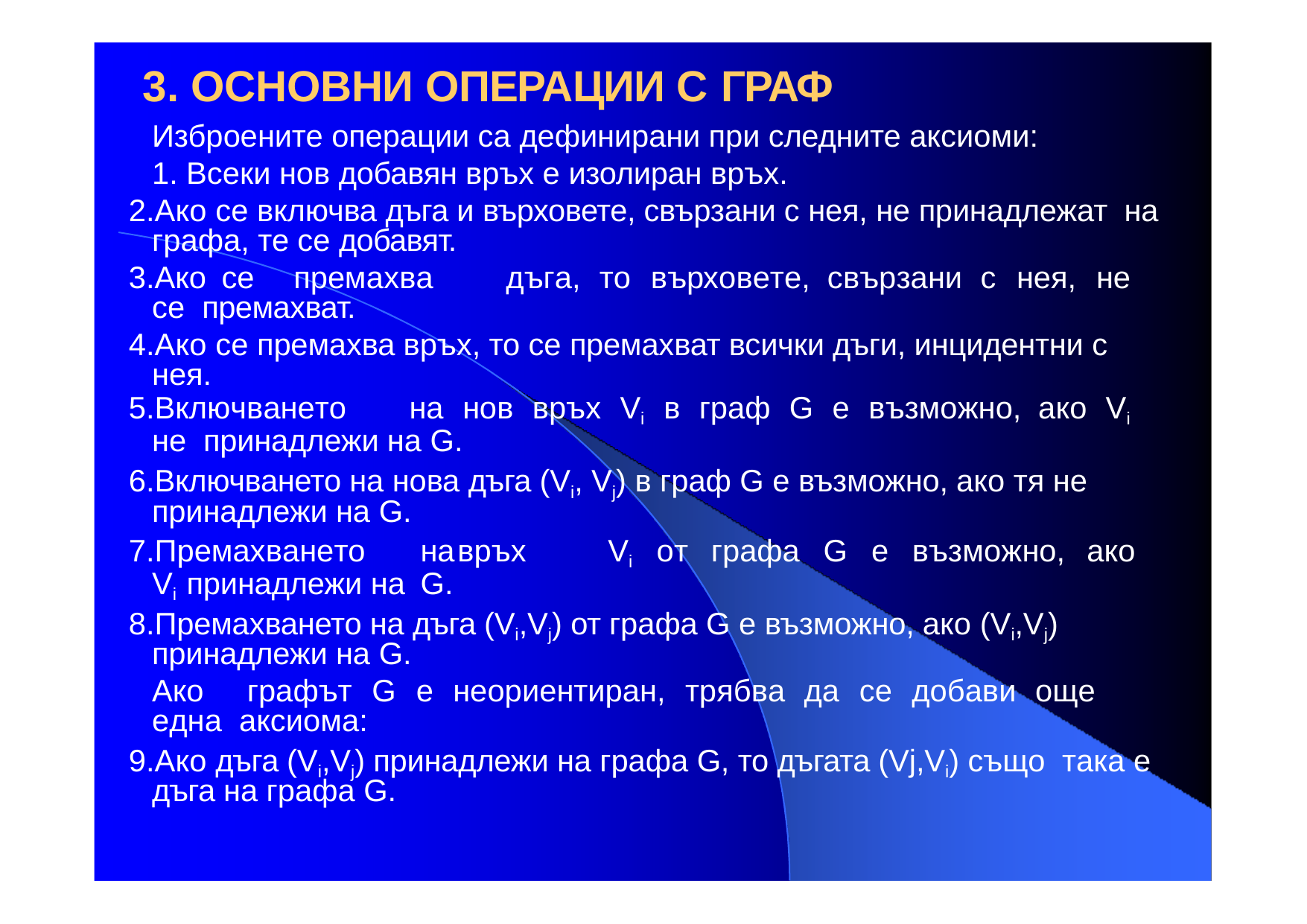

# 3. ОСНОВНИ ОПЕРАЦИИ С ГРАФ
Изброените операции са дефинирани при следните аксиоми:
Всеки нов добавян връх е изолиран връх.
Ако се включва дъга и върховете, свързани с нея, не принадлежат  на графа, те се добавят.
Ако	се	премахва	дъга,	то	върховете,	свързани	с	нея,	не	се  премахват.
Ако се премахва връх, то се премахват всички дъги, инцидентни с  нея.
Включването	на	нов	връх	Vi	в	граф	G	е	възможно,	ако	Vi	не  принадлежи на G.
Включването на нова дъга (Vi, Vj) в граф G е възможно, ако тя не  принадлежи на G.
Премахването	на	връх	Vi	от	графа	G	е	възможно,	ако	Vi  принадлежи на	G.
Премахването на дъга (Vi,Vj) от графа G е възможно, ако (Vi,Vj)  принадлежи на G.
Ако	графът	G	е	неориентиран,	трябва	да	се	добави	още	една  аксиома:
Ако дъга (Vi,Vj) принадлежи на графа G, то дъгата (Vj,Vi) също  така е дъга на графа G.